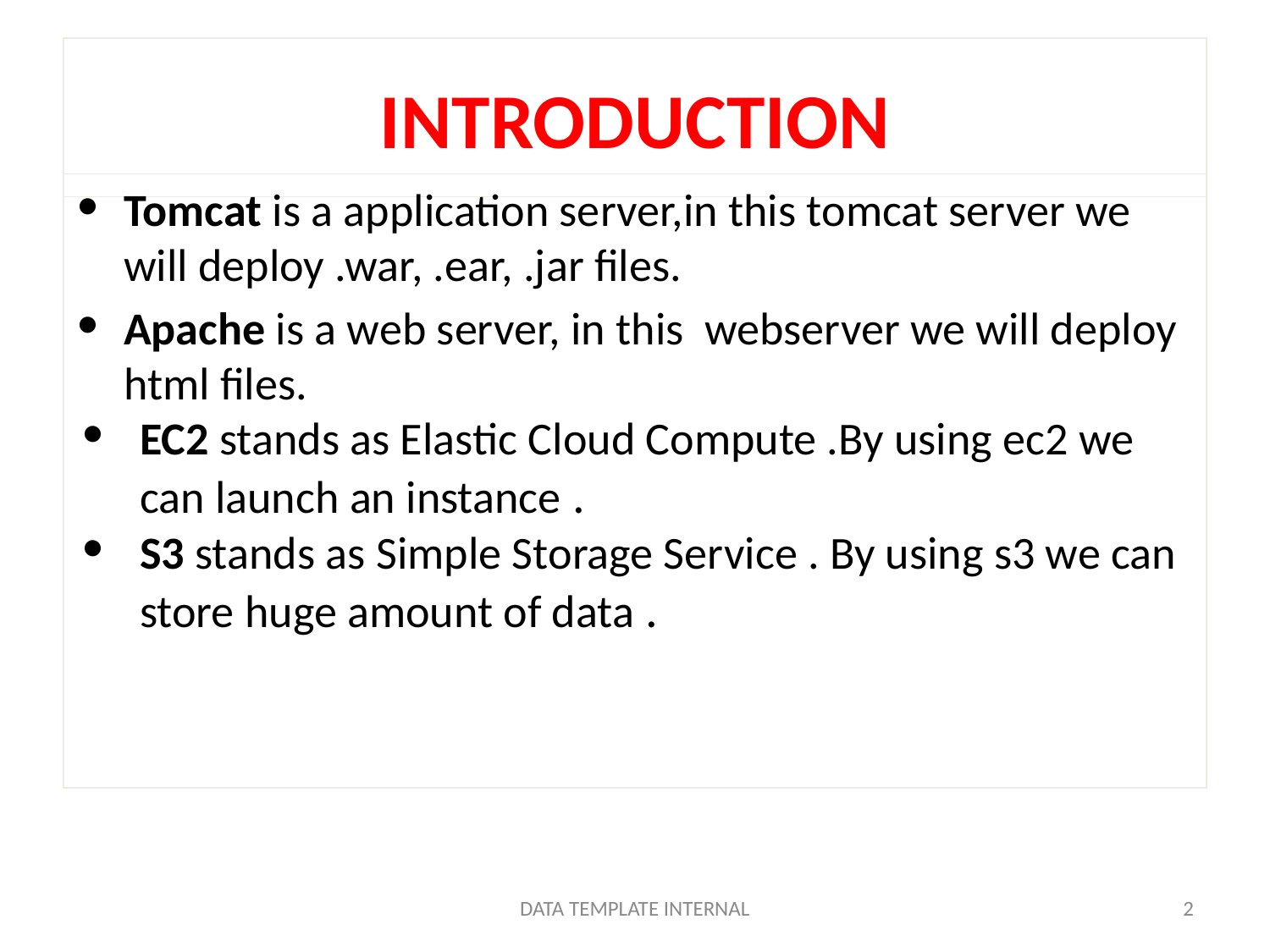

# INTRODUCTION
Tomcat is a application server,in this tomcat server we will deploy .war, .ear, .jar files.
Apache is a web server, in this  webserver we will deploy html files.
EC2 stands as Elastic Cloud Compute .By using ec2 we can launch an instance .
S3 stands as Simple Storage Service . By using s3 we can store huge amount of data .
DATA TEMPLATE INTERNAL
2